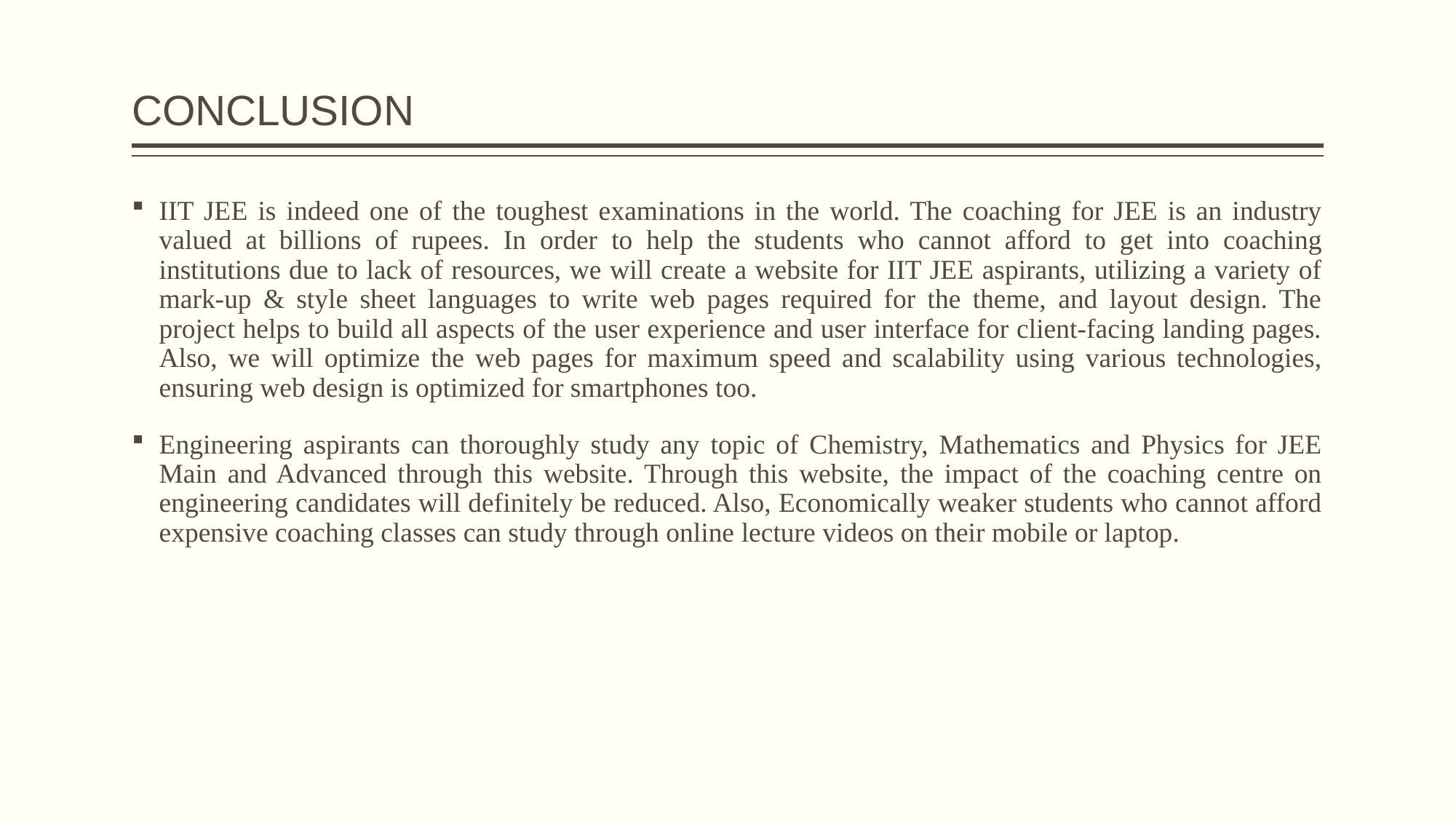

# CONCLUSION
IIT JEE is indeed one of the toughest examinations in the world. The coaching for JEE is an industry valued at billions of rupees. In order to help the students who cannot afford to get into coaching institutions due to lack of resources, we will create a website for IIT JEE aspirants, utilizing a variety of mark-up & style sheet languages to write web pages required for the theme, and layout design. The project helps to build all aspects of the user experience and user interface for client-facing landing pages. Also, we will optimize the web pages for maximum speed and scalability using various technologies, ensuring web design is optimized for smartphones too.
Engineering aspirants can thoroughly study any topic of Chemistry, Mathematics and Physics for JEE Main and Advanced through this website. Through this website, the impact of the coaching centre on engineering candidates will definitely be reduced. Also, Economically weaker students who cannot afford expensive coaching classes can study through online lecture videos on their mobile or laptop.